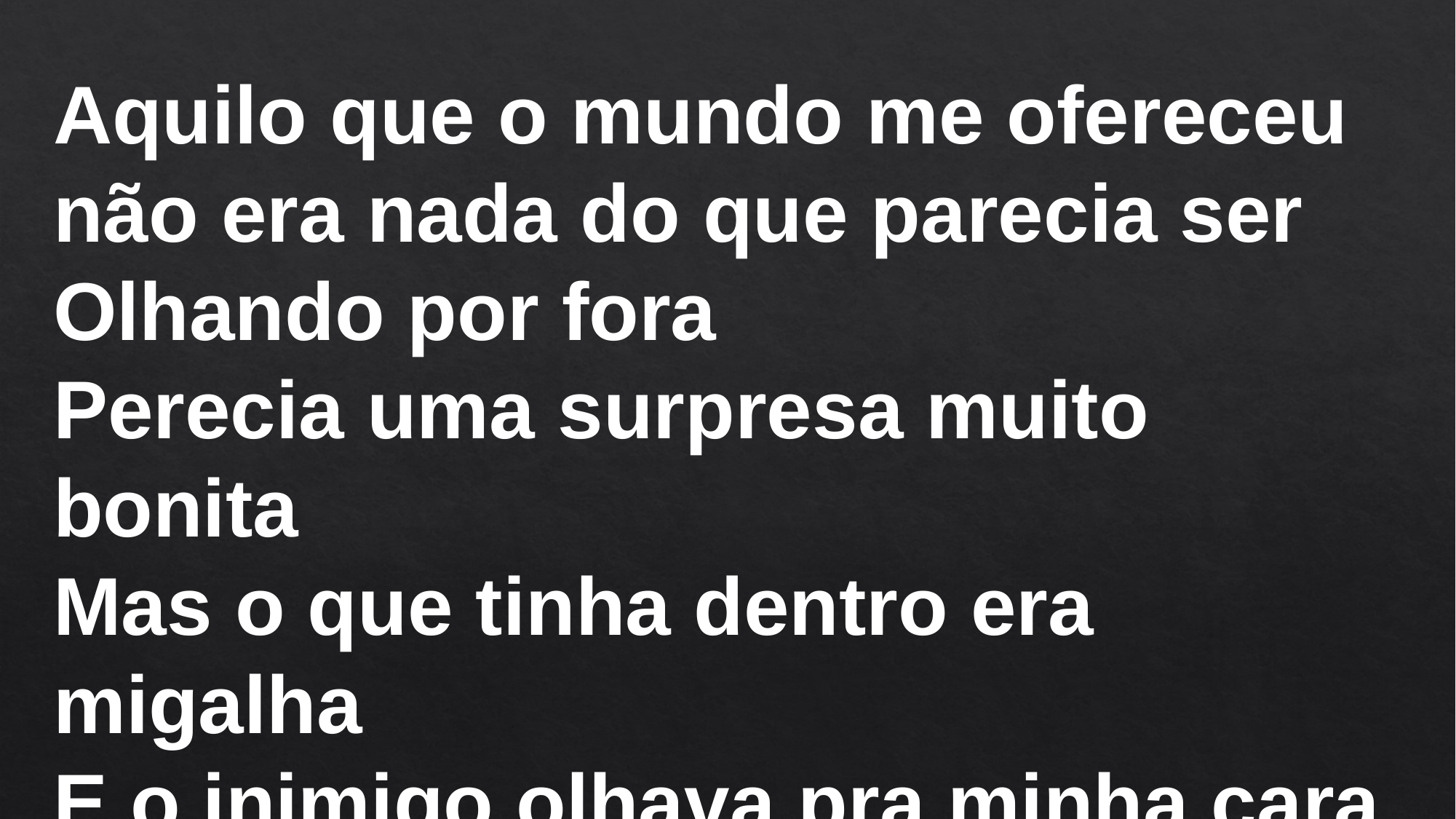

Aquilo que o mundo me ofereceu não era nada do que parecia ser
Olhando por fora
Perecia uma surpresa muito bonita
Mas o que tinha dentro era migalha
E o inimigo olhava pra minha cara
E ainda ria